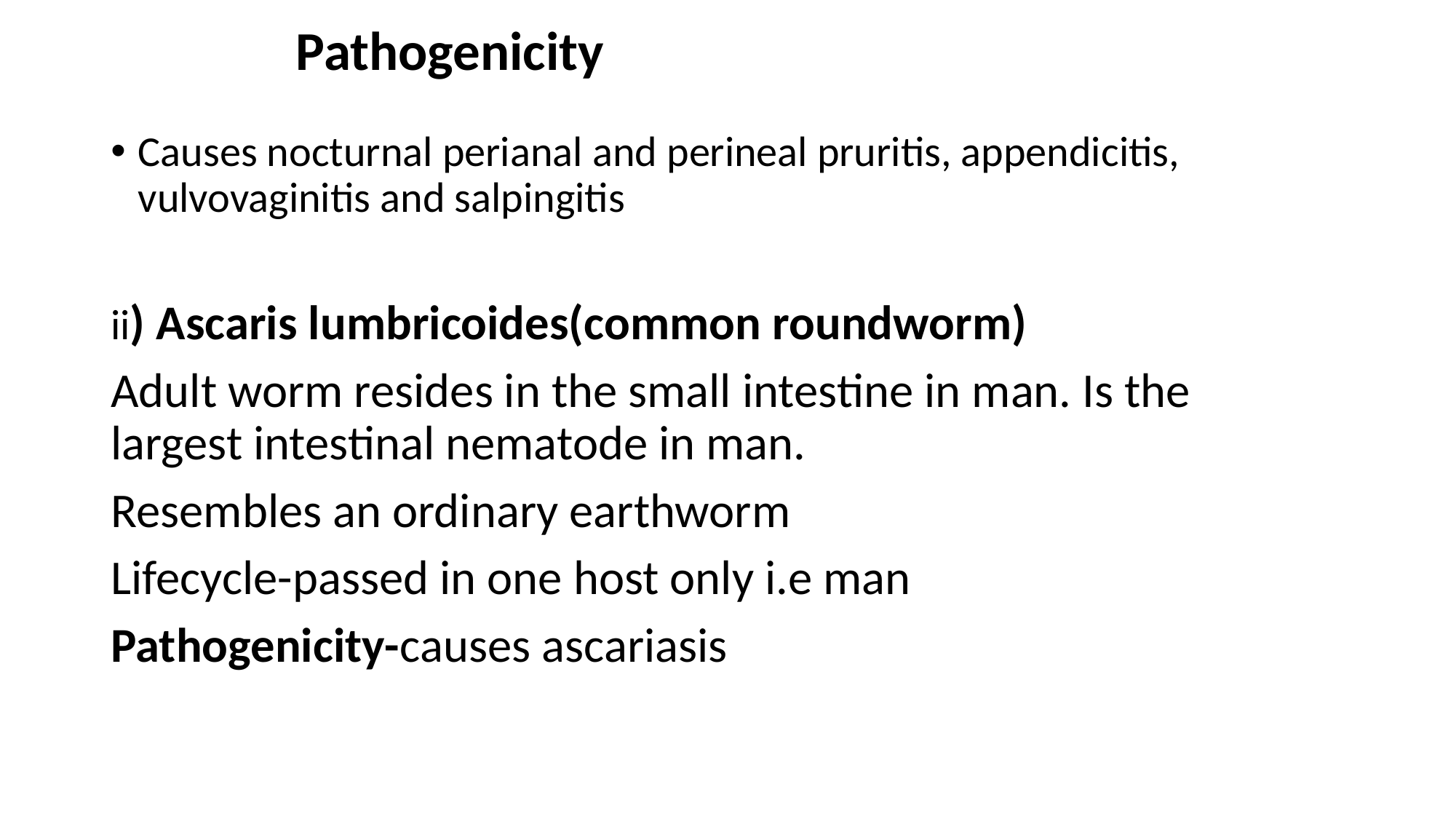

# Pathogenicity
Causes nocturnal perianal and perineal pruritis, appendicitis, vulvovaginitis and salpingitis

ii) Ascaris lumbricoides(common roundworm)
Adult worm resides in the small intestine in man. Is the largest intestinal nematode in man.
Resembles an ordinary earthworm
Lifecycle-passed in one host only i.e man
Pathogenicity-causes ascariasis